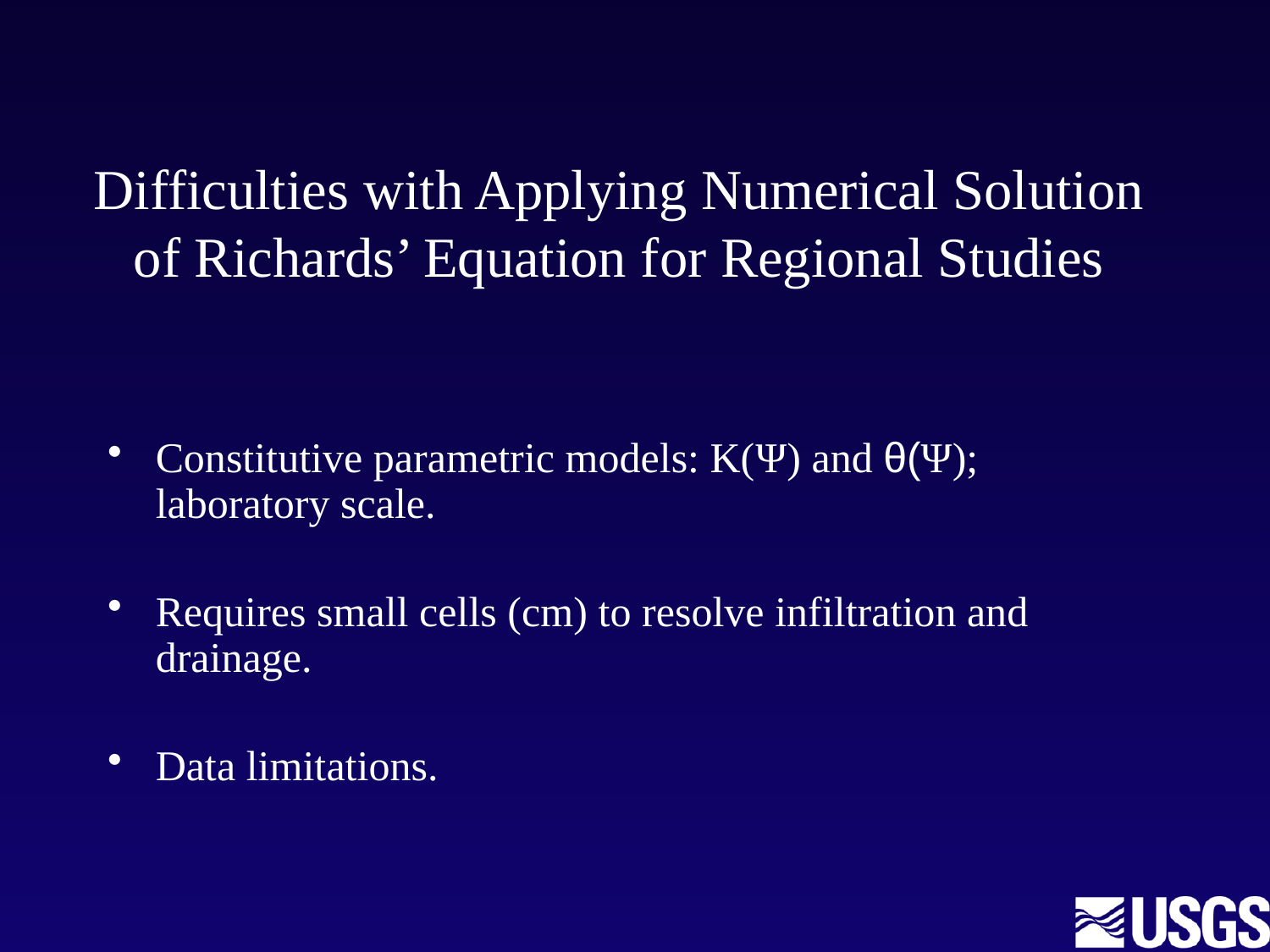

# Difficulties with Applying Numerical Solution of Richards’ Equation for Regional Studies
Constitutive parametric models: K(Ψ) and θ(Ψ); laboratory scale.

Requires small cells (cm) to resolve infiltration and drainage.

Data limitations.